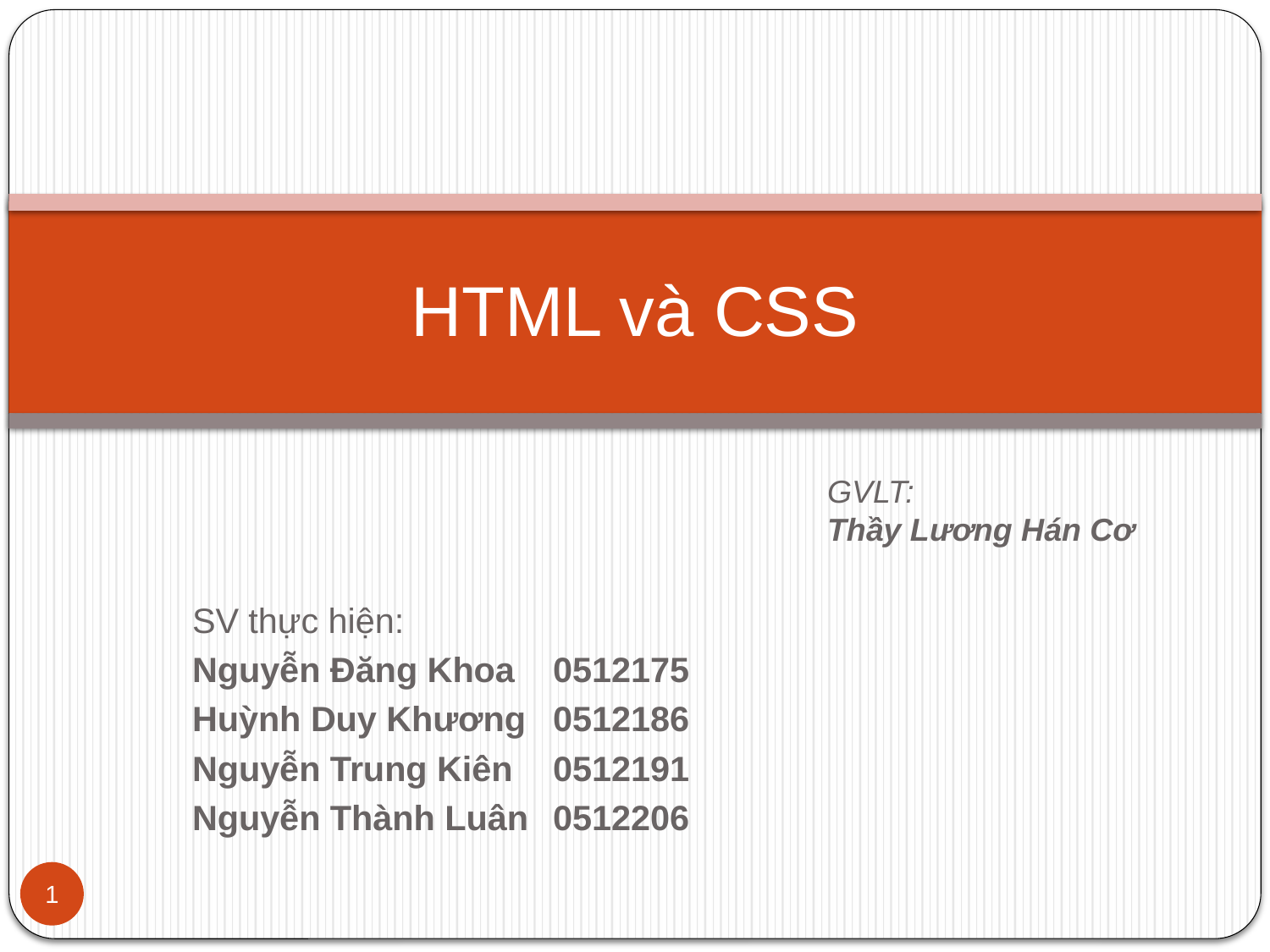

# HTML và CSS

GVLT:
Thầy Lương Hán Cơ
SV thực hiện:
Nguyễn Đăng Khoa		0512175
Huỳnh Duy Khương		0512186
Nguyễn Trung Kiên		0512191
Nguyễn Thành Luân		0512206

1